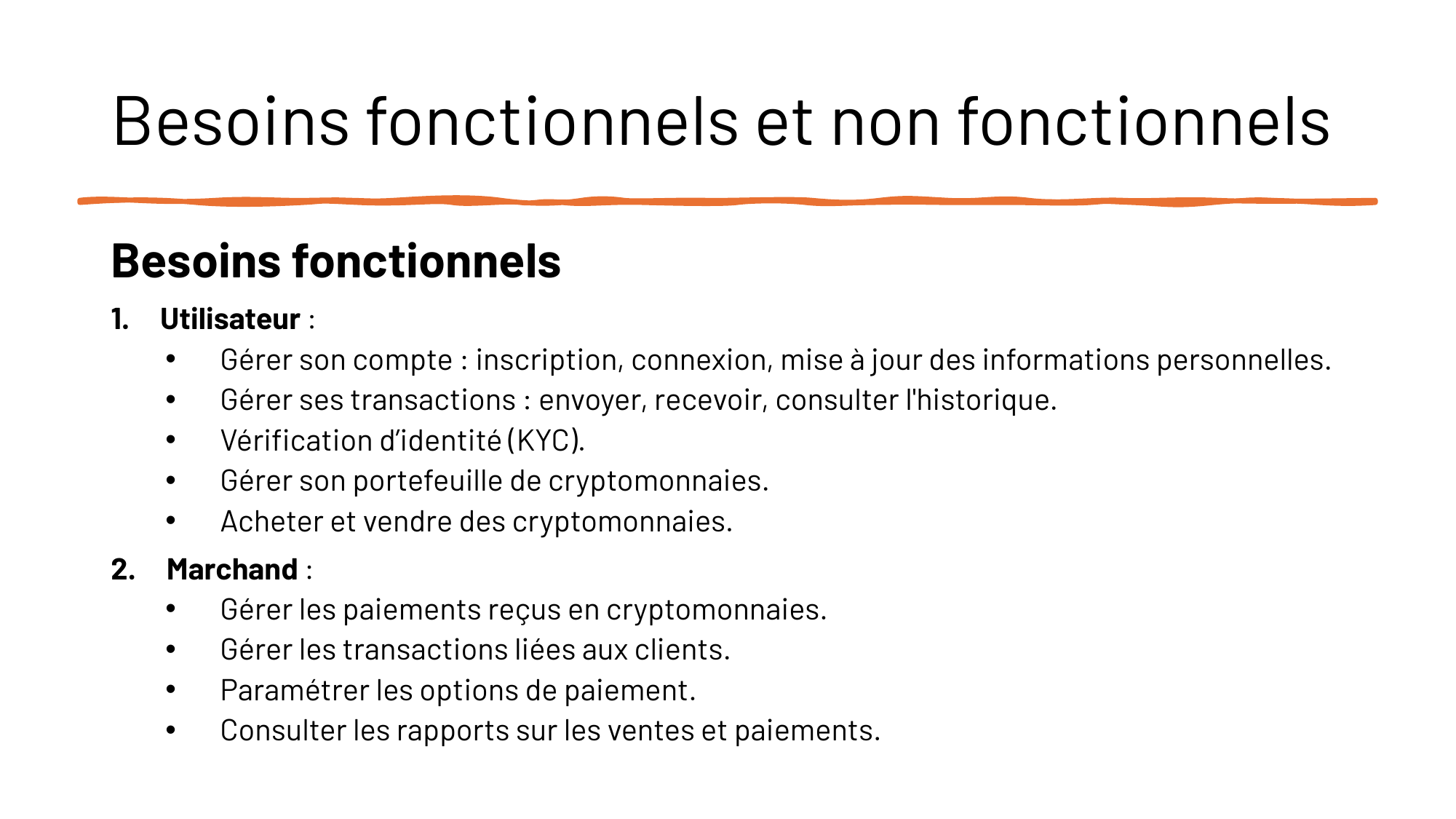

# Besoins fonctionnels et non fonctionnels

Besoins fonctionnels
1. Utilisateur :
Gérer son compte : inscription, connexion, mise à jour des informations personnelles.
Gérer ses transactions : envoyer, recevoir, consulter l'historique.
Vérification d’identité (KYC).
Gérer son portefeuille de cryptomonnaies.
Acheter et vendre des cryptomonnaies.
2. Marchand :
Gérer les paiements reçus en cryptomonnaies.
Gérer les transactions liées aux clients.
Paramétrer les options de paiement.
Consulter les rapports sur les ventes et paiements.